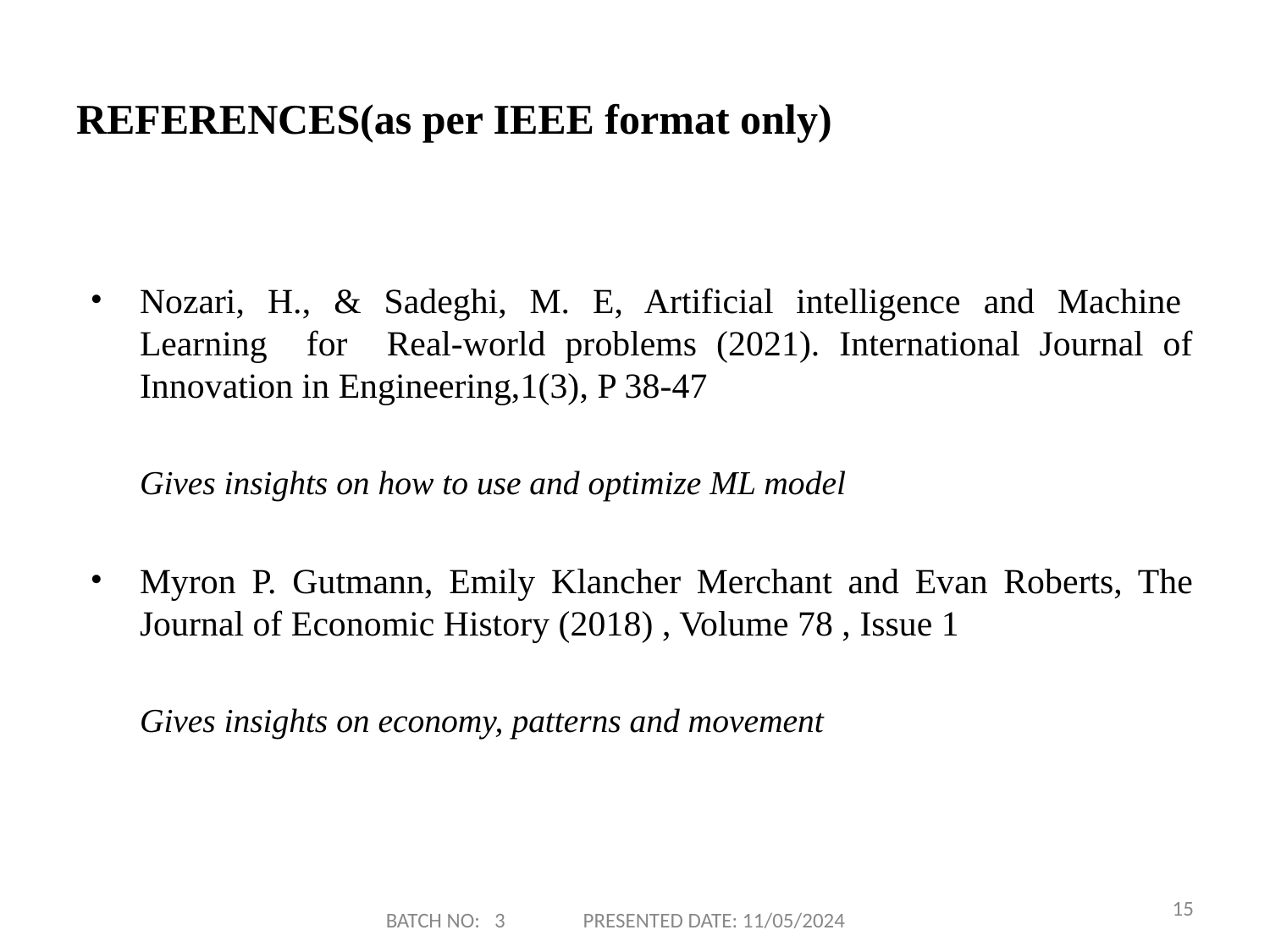

# REFERENCES(as per IEEE format only)

Nozari,  H.,  &  Sadeghi,  M.  E,  Artificial  intelligence  and  Machine  Learning  for  Real-world problems (2021). International Journal of Innovation in Engineering,1(3), P 38-47

Gives insights on how to use and optimize ML model

Myron P. Gutmann, Emily Klancher Merchant and Evan Roberts, The Journal of Economic History (2018) , Volume 78 , Issue 1

Gives insights on economy, patterns and movement
15
BATCH NO:   3                PRESENTED DATE: 11/05/2024